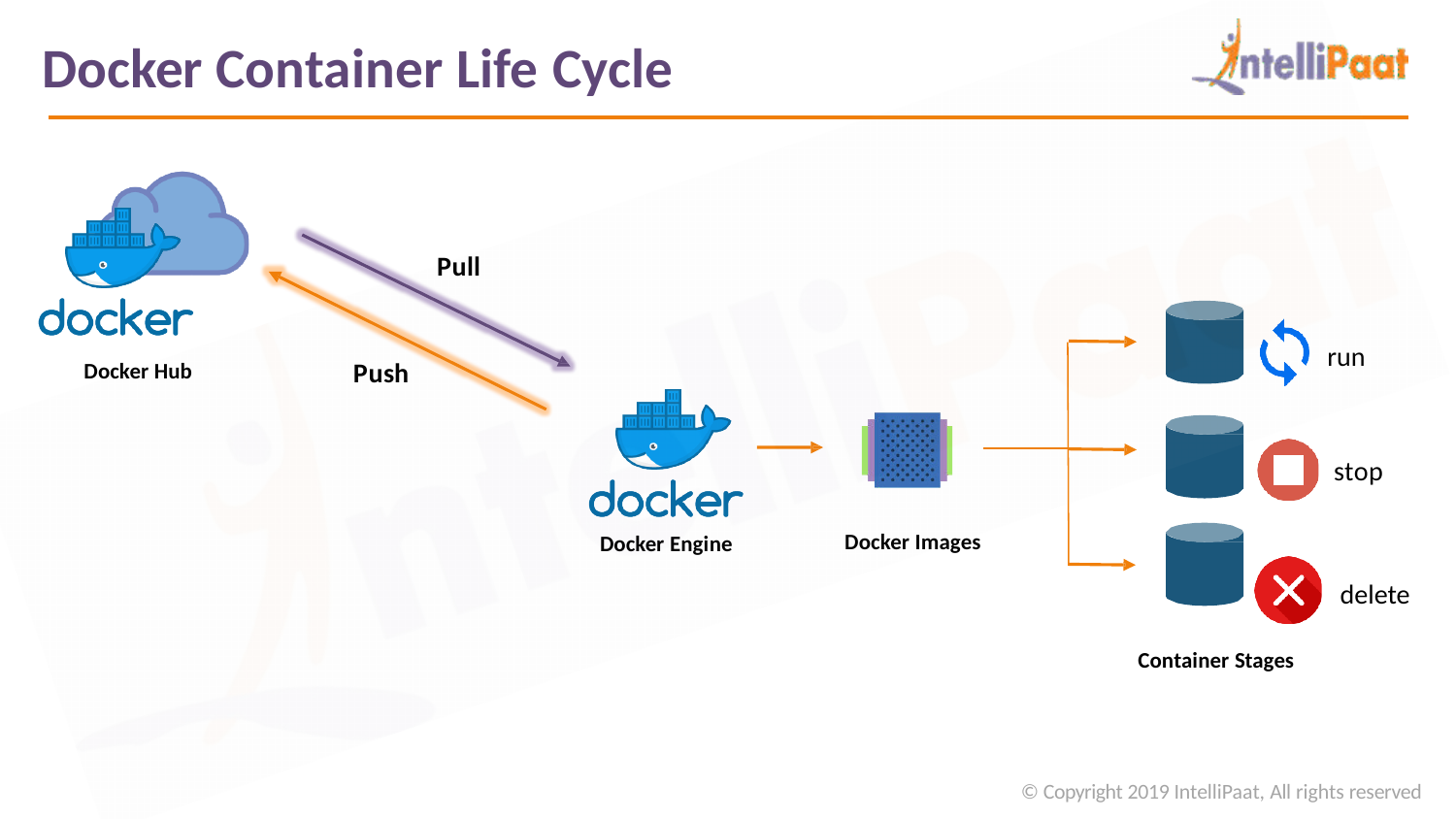

# Docker Container Life Cycle

Pull

run

Push
Docker Hub

stop

Docker Images
Docker Engine

delete

Container Stages
© Copyright 2019 IntelliPaat, All rights reserved